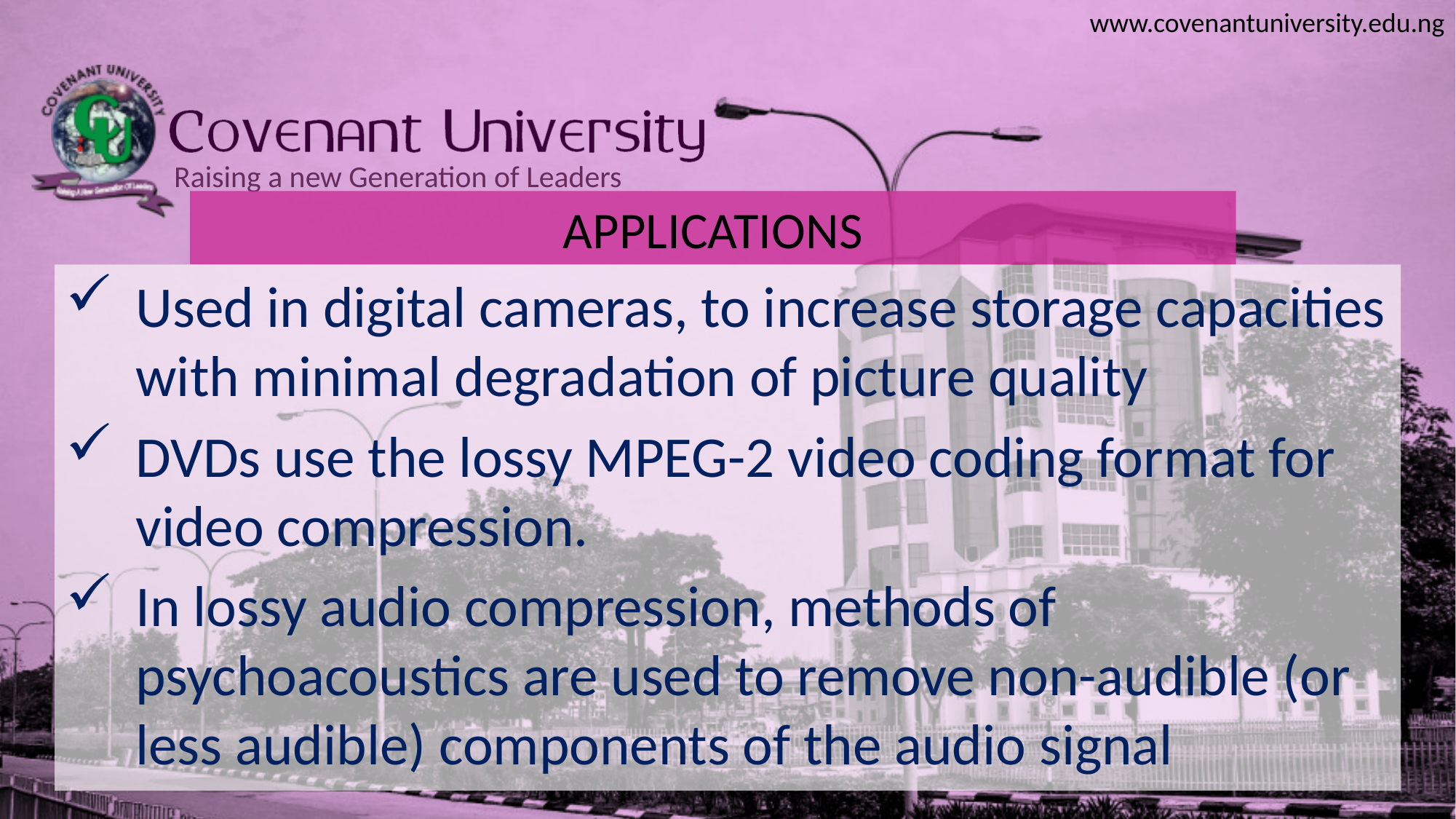

# APPLICATIONS
Used in digital cameras, to increase storage capacities with minimal degradation of picture quality
DVDs use the lossy MPEG-2 video coding format for video compression.
In lossy audio compression, methods of psychoacoustics are used to remove non-audible (or less audible) components of the audio signal